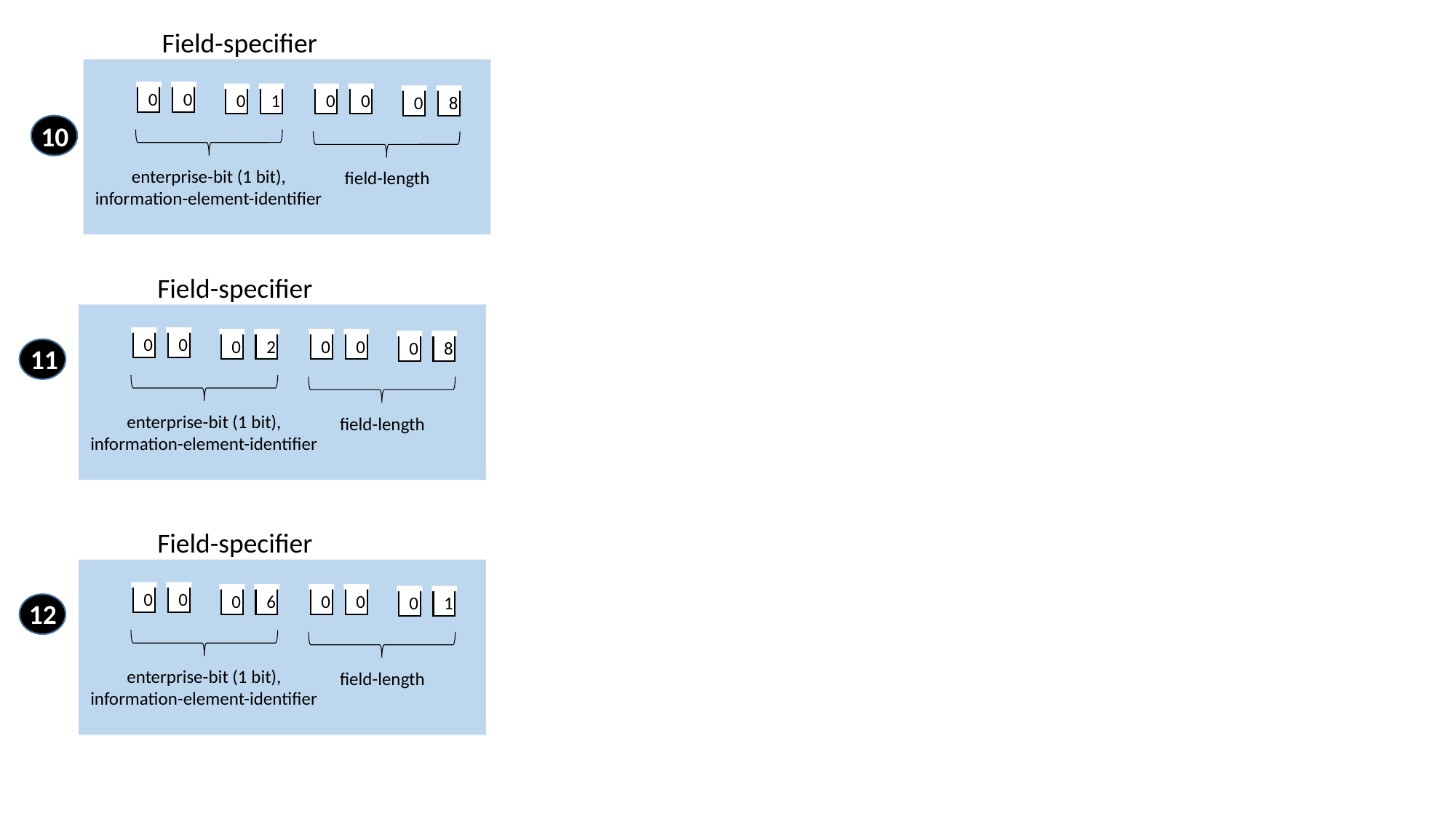

Field-specifier

0

0

0

1
enterprise-bit (1 bit),
information-element-identifier

0

0

0

8
field-length
10

Field-specifier

0

0

0

2
enterprise-bit (1 bit),
information-element-identifier

0

0

0

8
field-length
11

Field-specifier

0

0

0

6
enterprise-bit (1 bit),
information-element-identifier

0

0

0

1
field-length
12